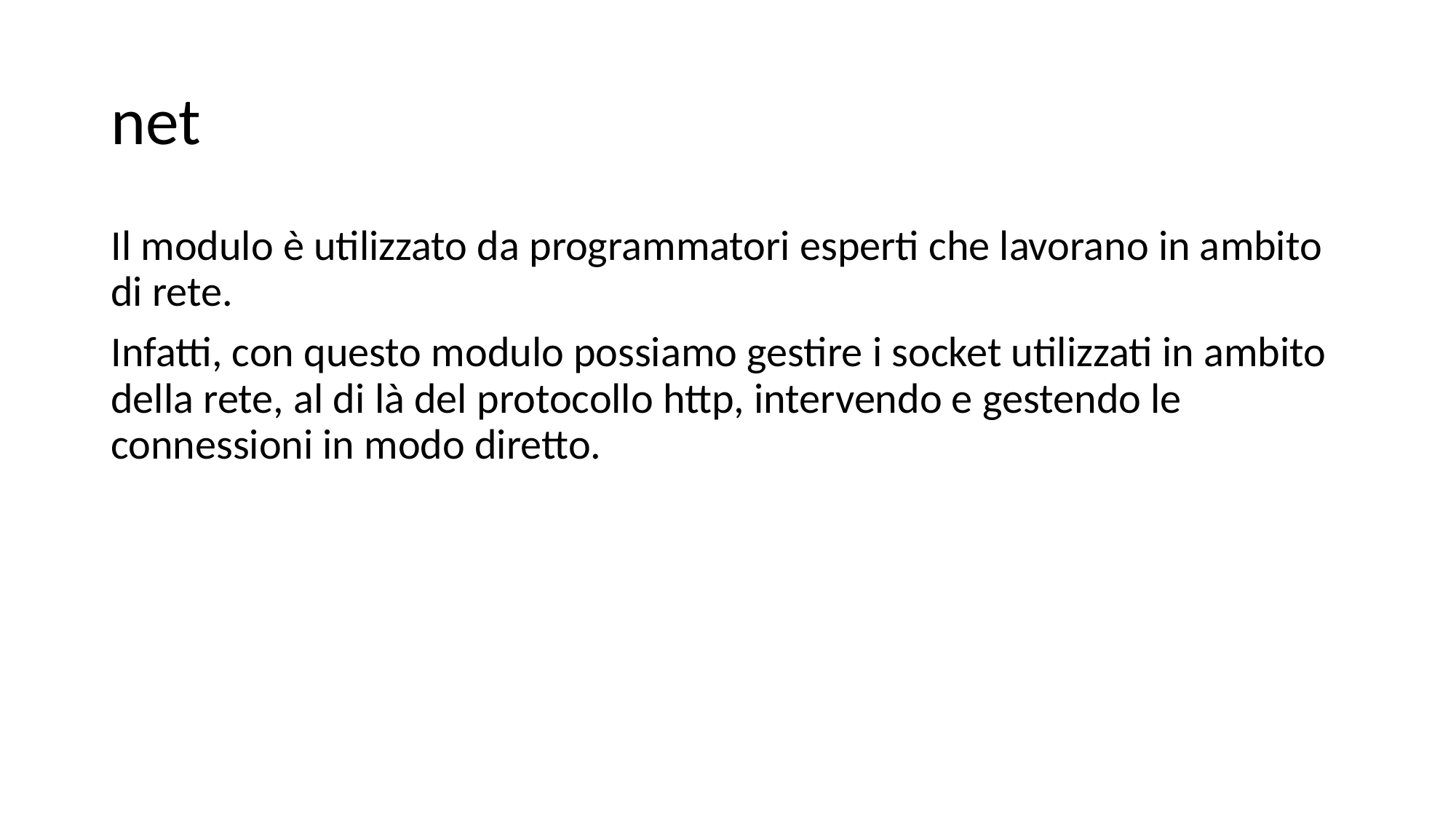

# net
Il modulo è utilizzato da programmatori esperti che lavorano in ambito di rete.
Infatti, con questo modulo possiamo gestire i socket utilizzati in ambito della rete, al di là del protocollo http, intervendo e gestendo le connessioni in modo diretto.